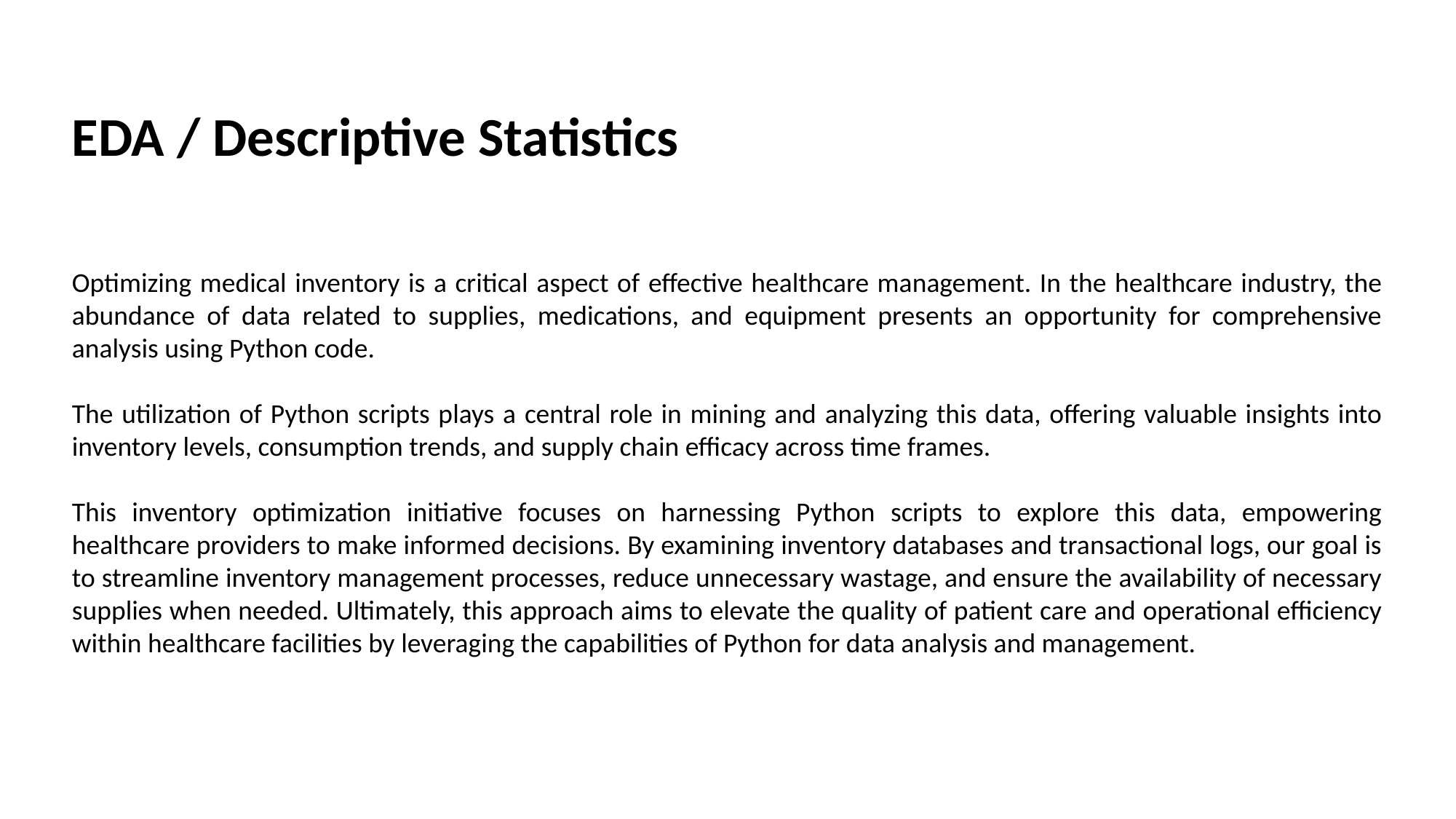

EDA / Descriptive Statistics

Optimizing medical inventory is a critical aspect of effective healthcare management. In the healthcare industry, the abundance of data related to supplies, medications, and equipment presents an opportunity for comprehensive analysis using Python code.

The utilization of Python scripts plays a central role in mining and analyzing this data, offering valuable insights into inventory levels, consumption trends, and supply chain efficacy across time frames.

This inventory optimization initiative focuses on harnessing Python scripts to explore this data, empowering healthcare providers to make informed decisions. By examining inventory databases and transactional logs, our goal is to streamline inventory management processes, reduce unnecessary wastage, and ensure the availability of necessary supplies when needed. Ultimately, this approach aims to elevate the quality of patient care and operational efficiency within healthcare facilities by leveraging the capabilities of Python for data analysis and management.